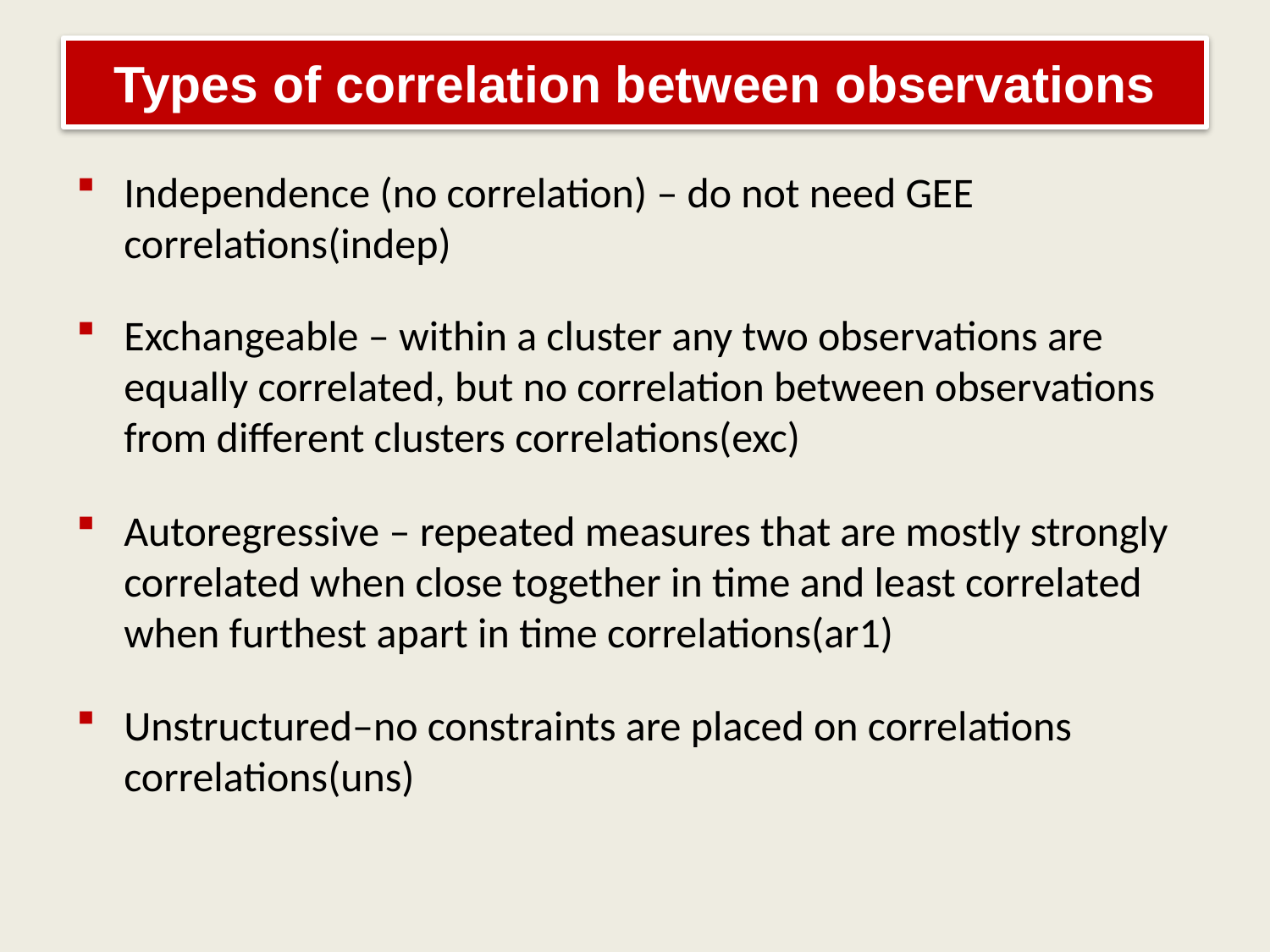

# Types of correlation between observations
Independence (no correlation) – do not need GEE  correlations(indep)
Exchangeable – within a cluster any two observations are equally correlated, but no correlation between observations from different clusters correlations(exc)
Autoregressive – repeated measures that are mostly strongly correlated when close together in time and least correlated when furthest apart in time correlations(ar1)
Unstructured–no constraints are placed on correlations correlations(uns)